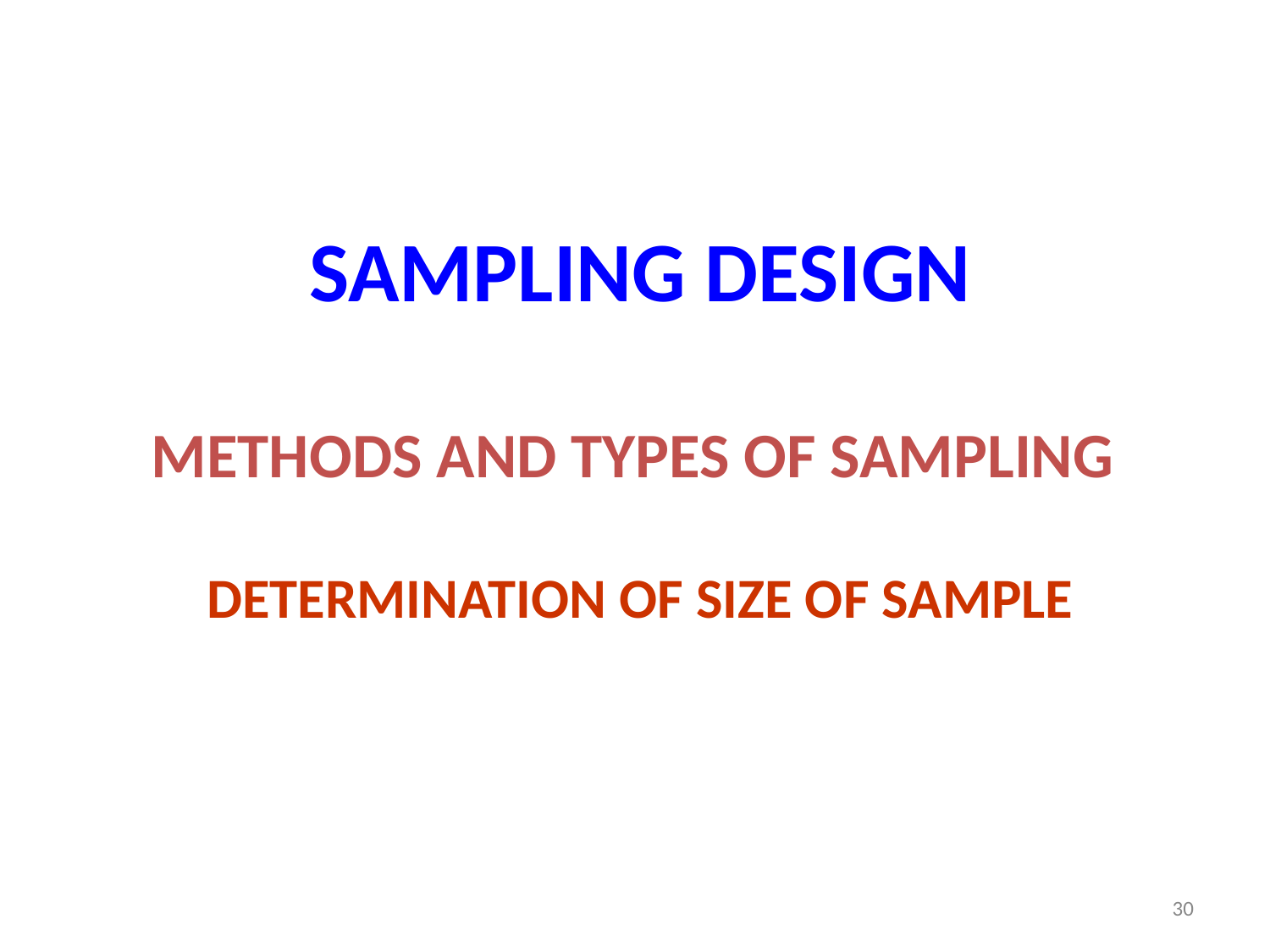

SAMPLING DESIGN

METHODS AND TYPES OF SAMPLING

DETERMINATION OF SIZE OF SAMPLE

30